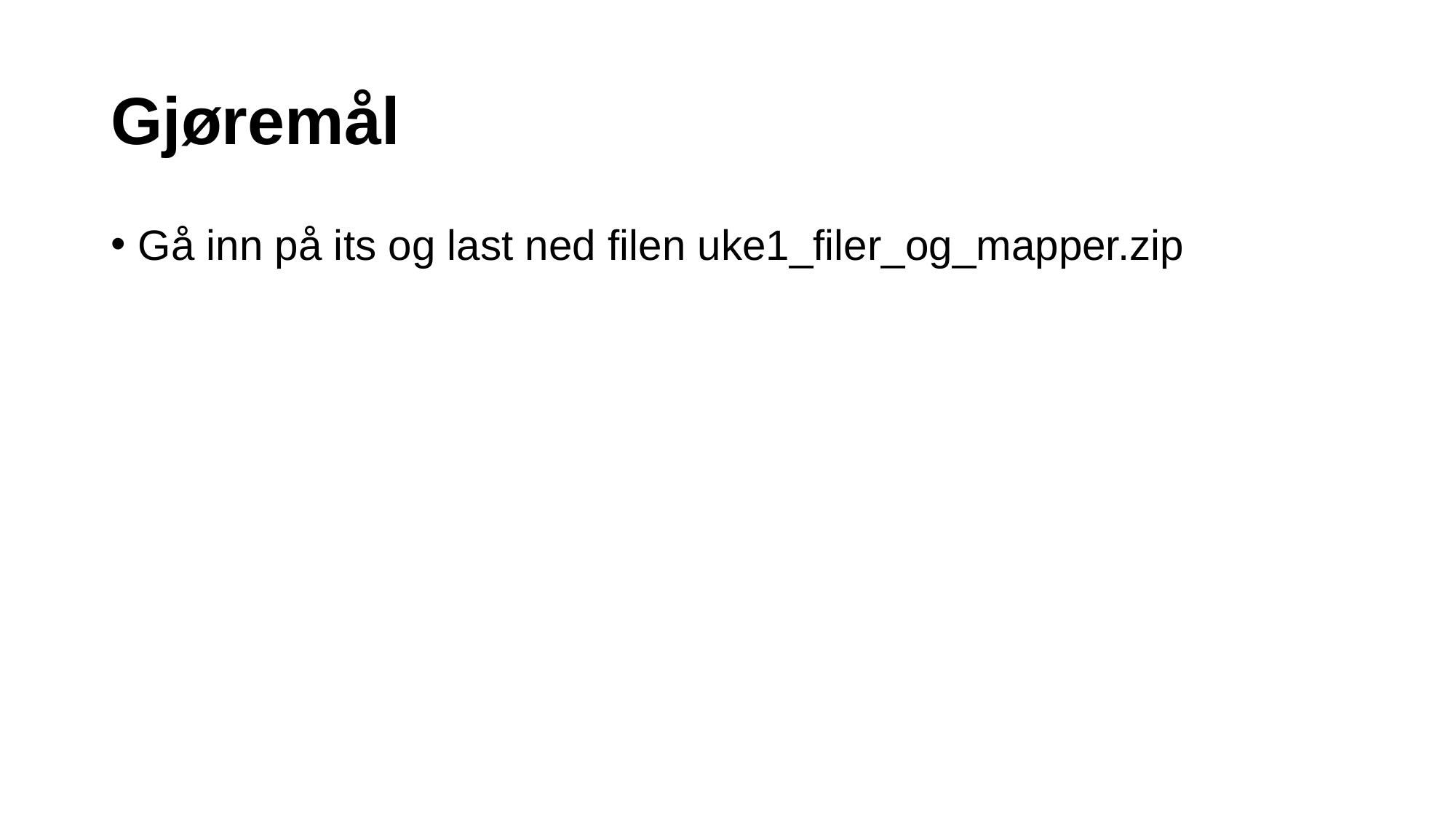

# Gjøremål
Gå inn på its og last ned filen uke1_filer_og_mapper.zip